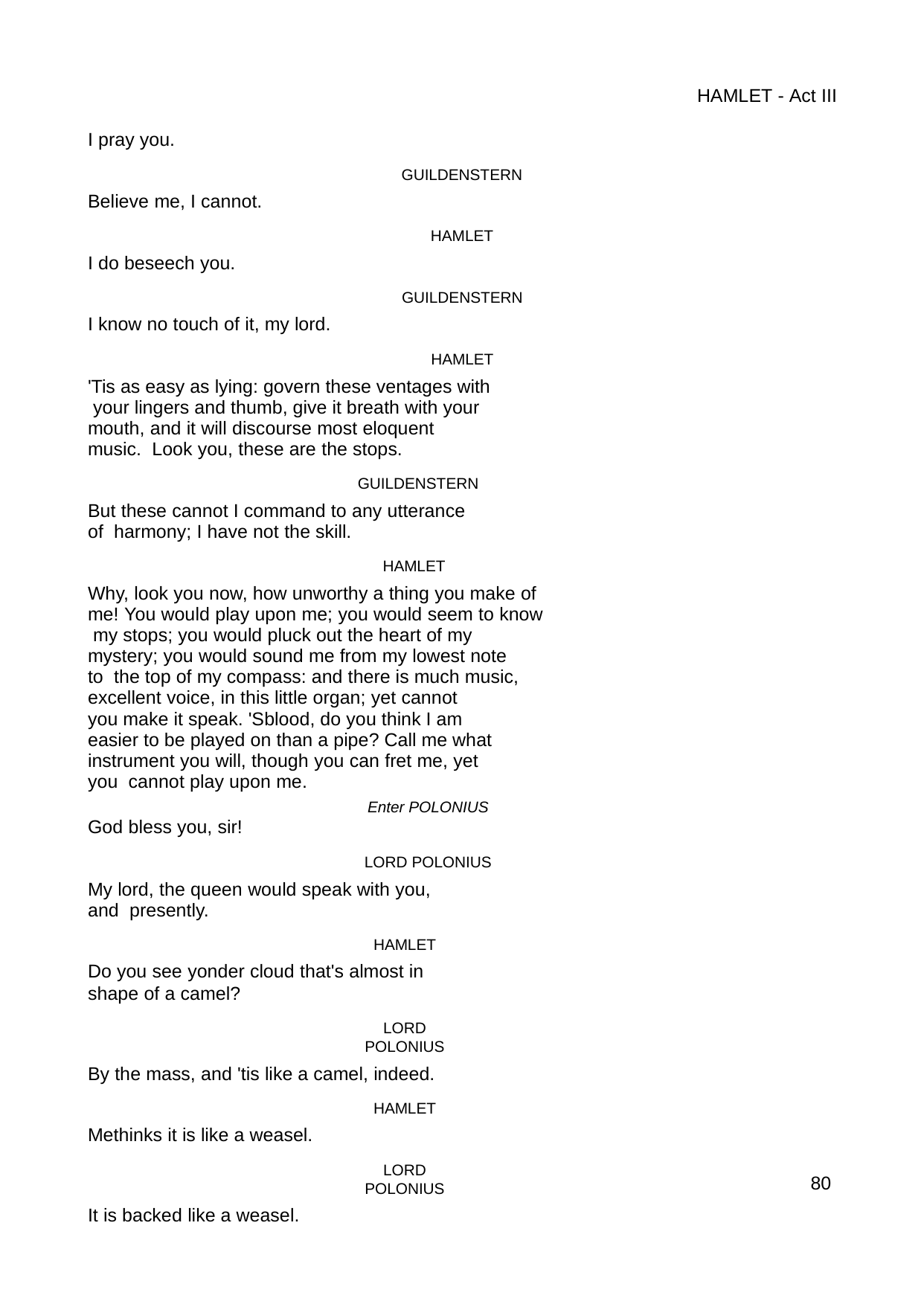

HAMLET - Act III
I pray you.
GUILDENSTERN
Believe me, I cannot.
HAMLET
I do beseech you.
GUILDENSTERN
I know no touch of it, my lord.
HAMLET
'Tis as easy as lying: govern these ventages with  your lingers and thumb, give it breath with your  mouth, and it will discourse most eloquent music.  Look you, these are the stops.
GUILDENSTERN
But these cannot I command to any utterance of  harmony; I have not the skill.
HAMLET
Why, look you now, how unworthy a thing you make of  me! You would play upon me; you would seem to know  my stops; you would pluck out the heart of my
mystery; you would sound me from my lowest note to  the top of my compass: and there is much music,  excellent voice, in this little organ; yet cannot
you make it speak. 'Sblood, do you think I am  easier to be played on than a pipe? Call me what  instrument you will, though you can fret me, yet you  cannot play upon me.
Enter POLONIUS
God bless you, sir!
LORD POLONIUS
My lord, the queen would speak with you, and  presently.
HAMLET
Do you see yonder cloud that's almost in shape of a camel?
LORD POLONIUS
By the mass, and 'tis like a camel, indeed.
HAMLET
Methinks it is like a weasel.
LORD POLONIUS
It is backed like a weasel.
80